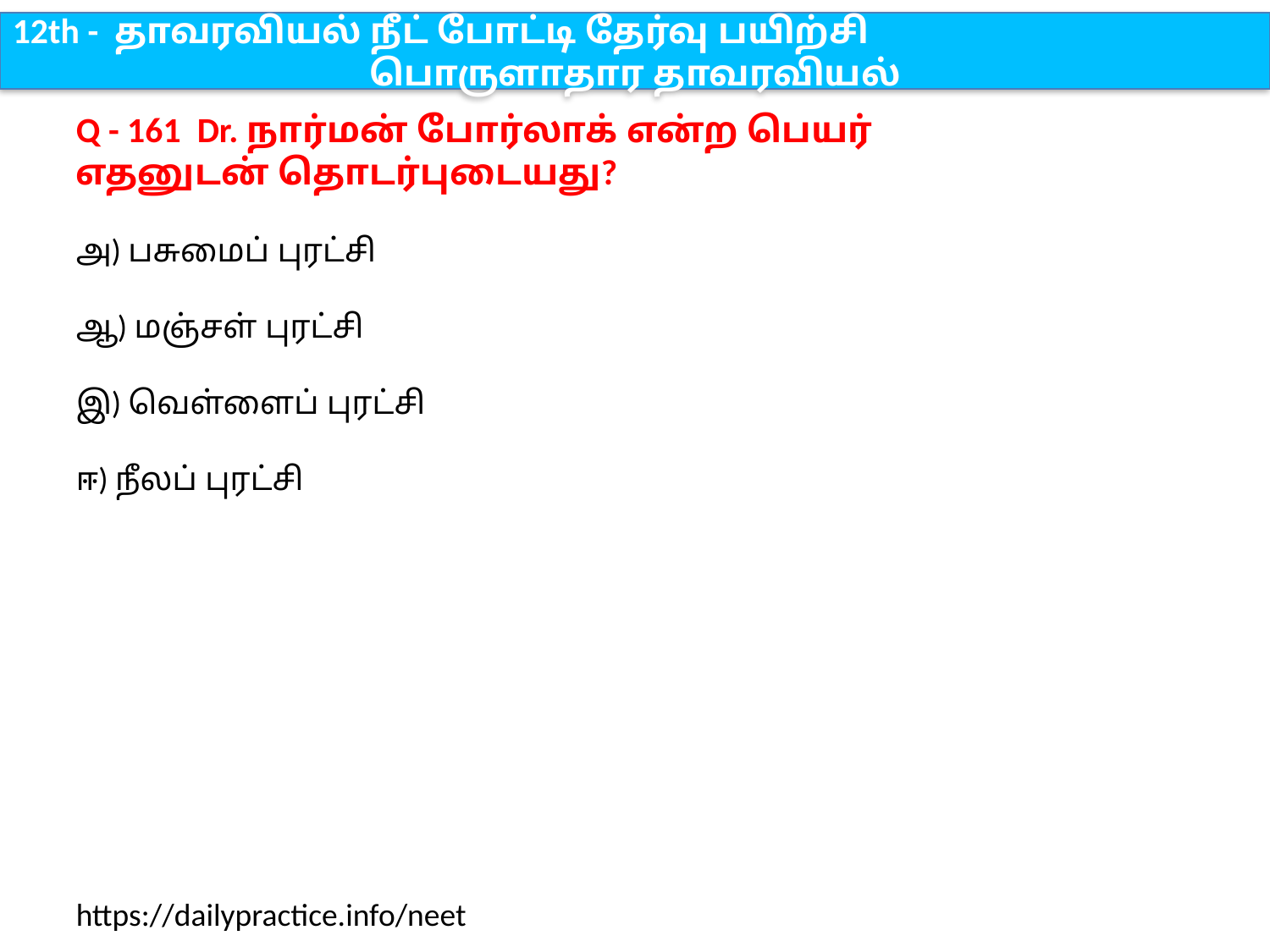

12th -  தாவரவியல் நீட் போட்டி தேர்வு பயிற்சி
பொருளாதார தாவரவியல்

Q - 161  Dr. நார்மன் போர்லாக் என்ற பெயர் எதனுடன் தொடர்புடையது?

அ) பசுமைப் புரட்சி

ஆ) மஞ்சள் புரட்சி

இ) வெள்ளைப் புரட்சி

ஈ) நீலப் புரட்சி
https://dailypractice.info/neet